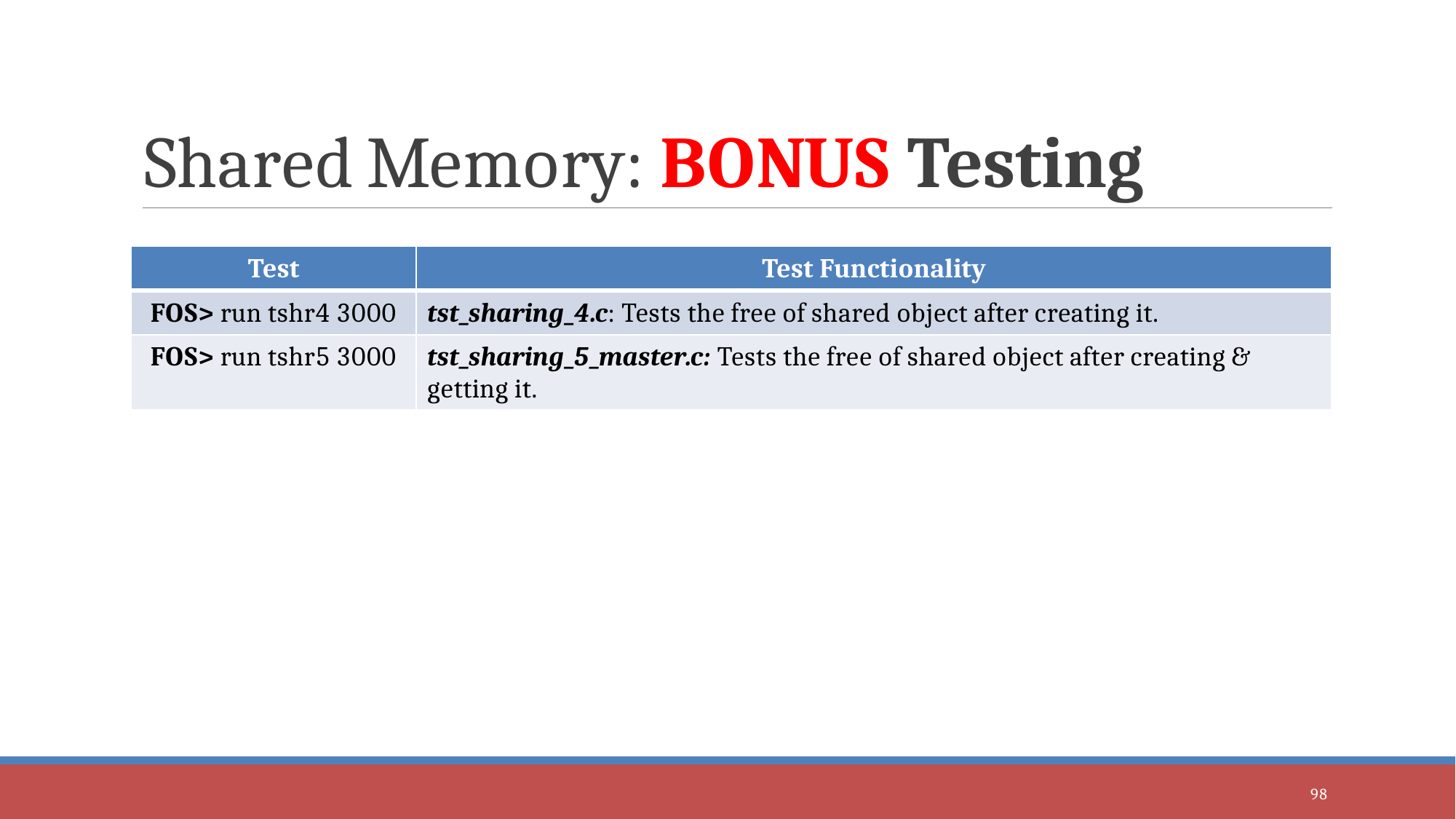

# Shared Memory: BONUS Testing
| Test | Test Functionality |
| --- | --- |
| FOS> run tshr4 3000 | tst\_sharing\_4.c: Tests the free of shared object after creating it. |
| FOS> run tshr5 3000 | tst\_sharing\_5\_master.c: Tests the free of shared object after creating & getting it. |
98